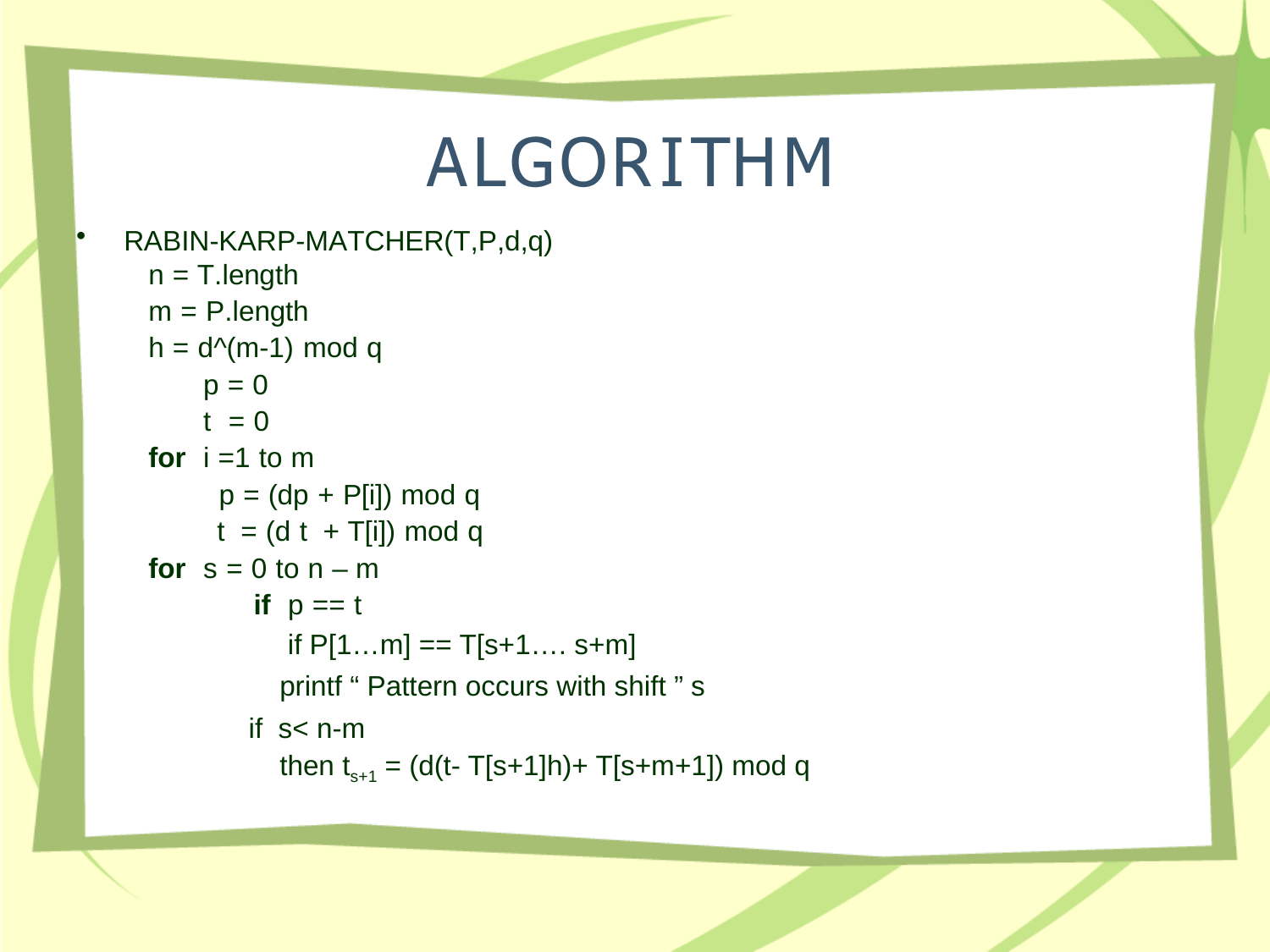

# ALGORITHM
RABIN-KARP-MATCHER(T,P,d,q)
         n = T.length
         m = P.length
         h = d^(m-1) mod q
	p = 0
	t  = 0
         for  i =1 to m
                  p = (dp + P[i]) mod q
                  t  = (d t  + T[i]) mod q
         for  s = 0 to n – m
                       if  p == t
                           if P[1…m] == T[s+1…. s+m]
                          printf “ Pattern occurs with shift ” s
                      if  s< n-m
                          then ts+1 = (d(t- T[s+1]h)+ T[s+m+1]) mod q